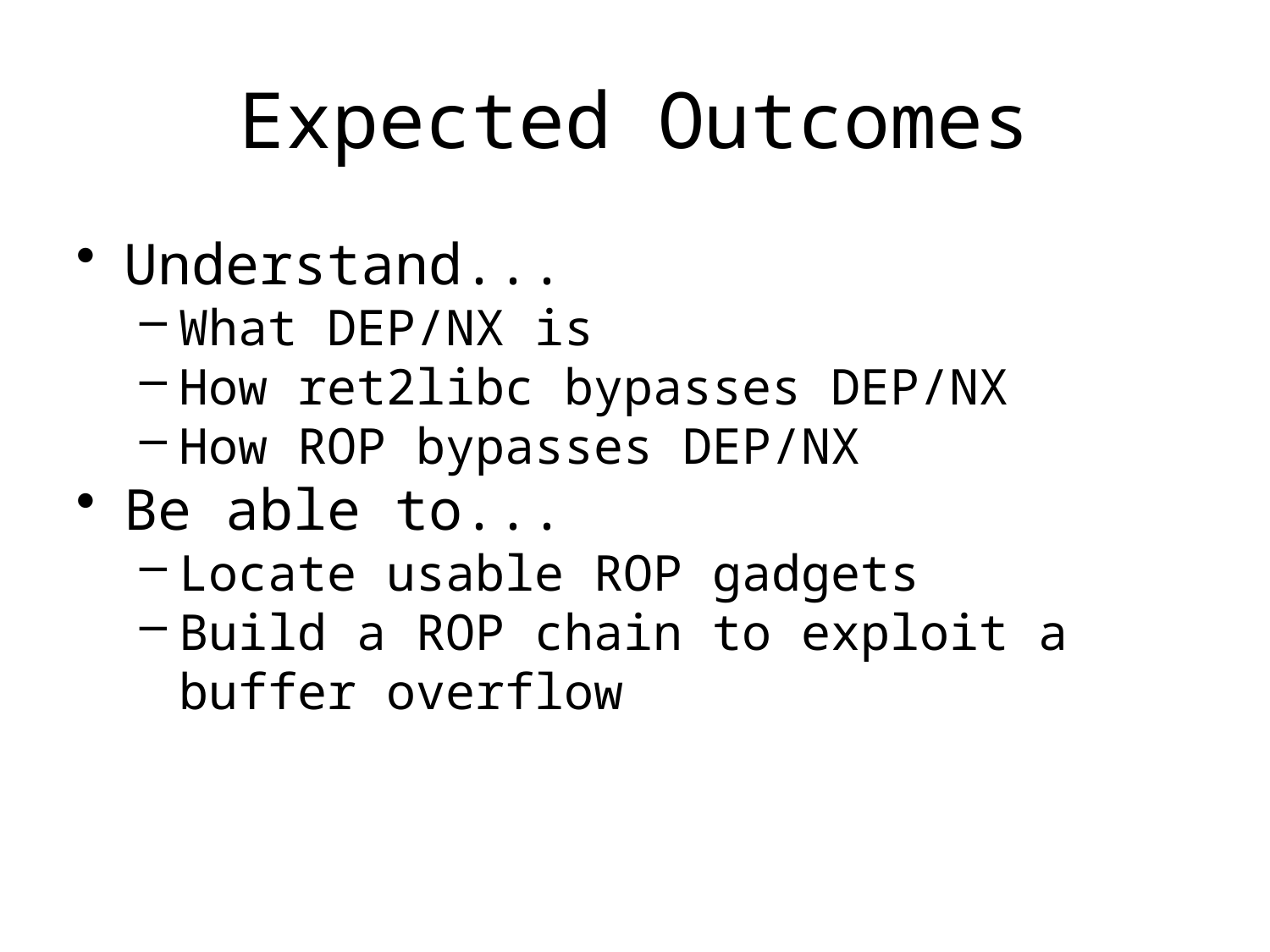

# Expected Outcomes
Understand...
What DEP/NX is
How ret2libc bypasses DEP/NX
How ROP bypasses DEP/NX
Be able to...
Locate usable ROP gadgets
Build a ROP chain to exploit a buffer overflow